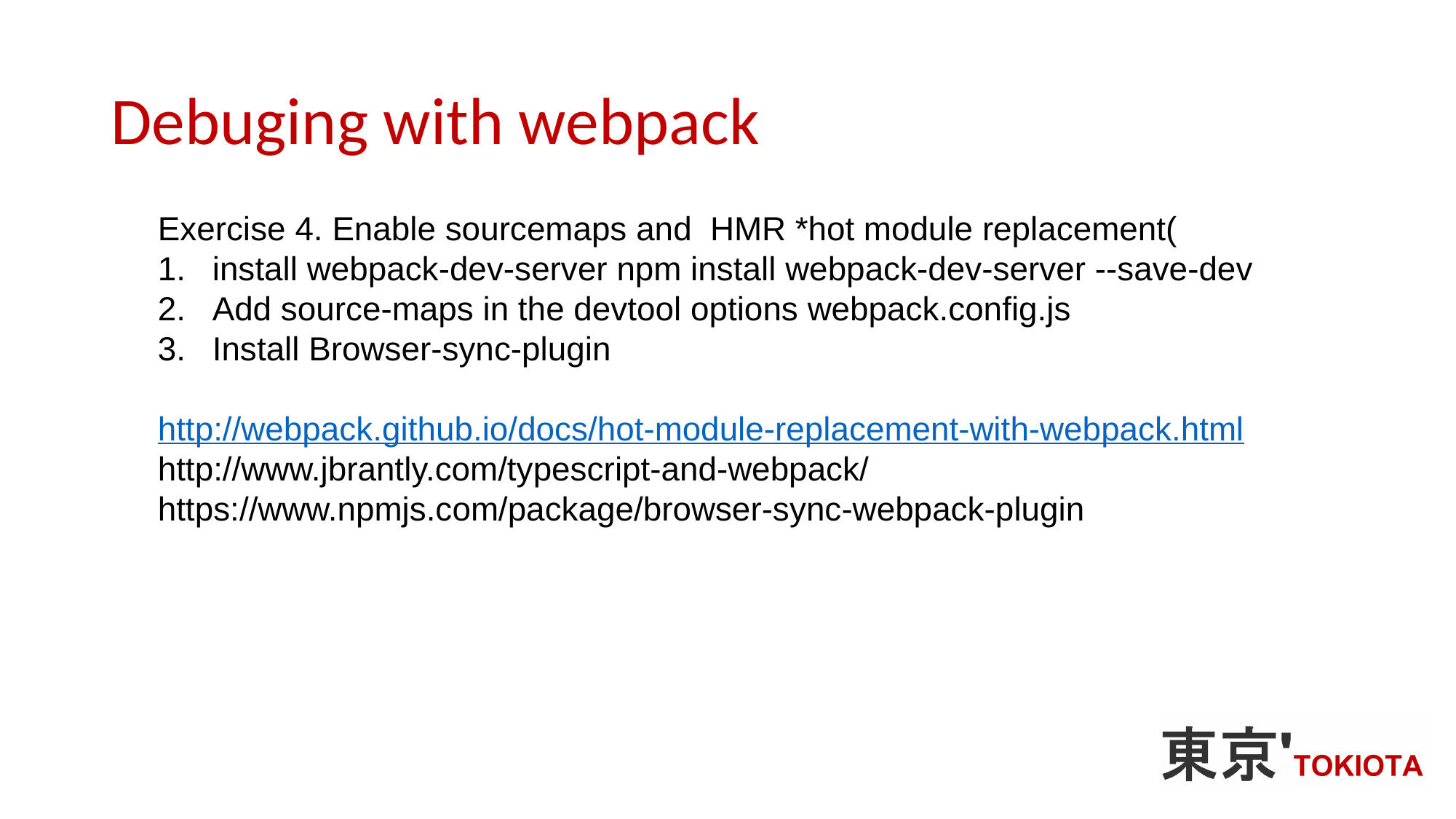

# Debuging with webpack
Exercise 4. Enable sourcemaps and  HMR *hot module replacement(
install webpack-dev-server npm install webpack-dev-server --save-dev
Add source-maps in the devtool options webpack.config.js
Install Browser-sync-plugin

http://webpack.github.io/docs/hot-module-replacement-with-webpack.html
http://www.jbrantly.com/typescript-and-webpack/
https://www.npmjs.com/package/browser-sync-webpack-plugin